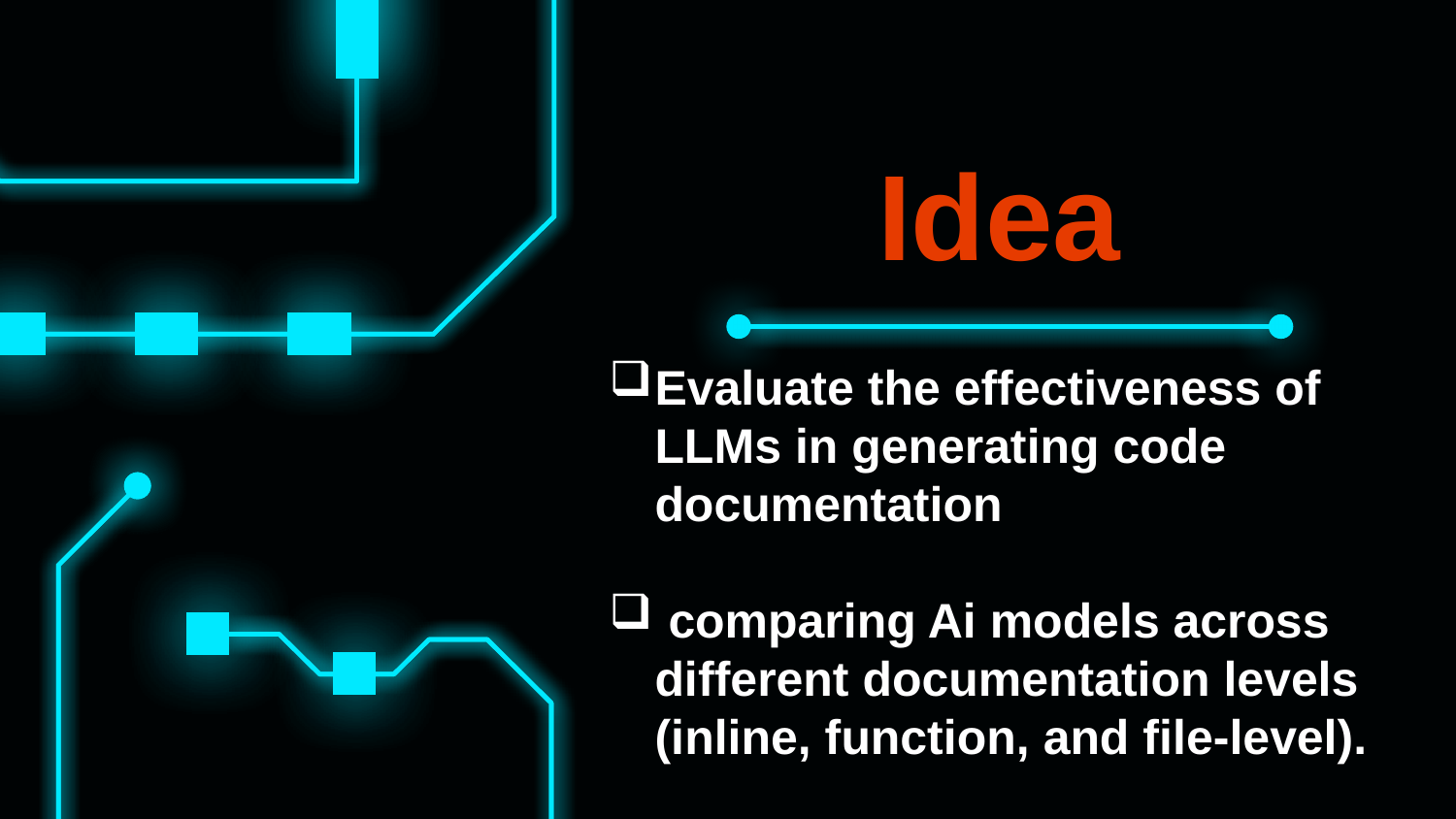

# Idea

Evaluate the effectiveness of LLMs in generating code documentation

 comparing Ai models across different documentation levels (inline, function, and file-level).